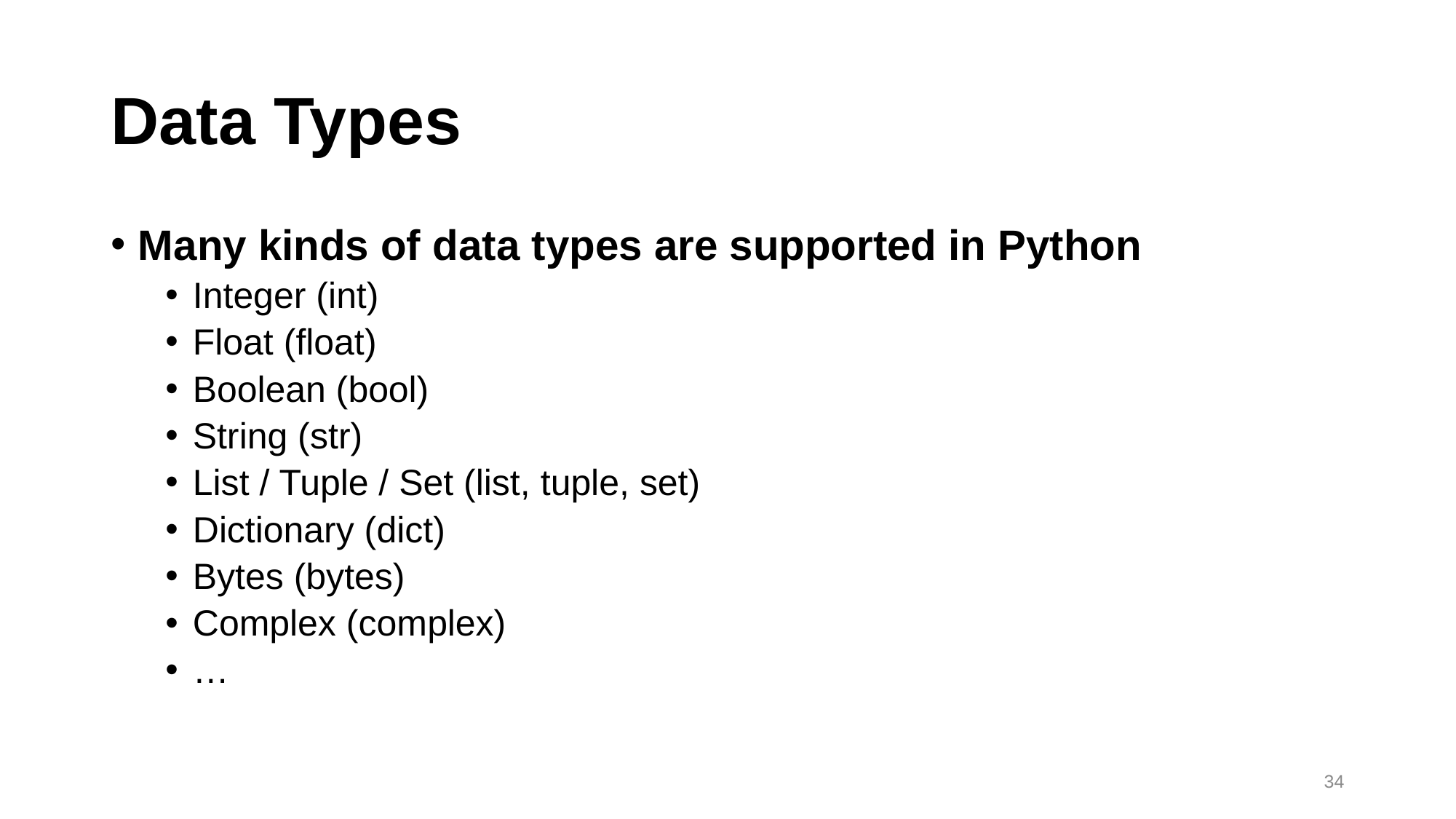

# Data Types
Many kinds of data types are supported in Python
Integer (int)
Float (float)
Boolean (bool)
String (str)
List / Tuple / Set (list, tuple, set)
Dictionary (dict)
Bytes (bytes)
Complex (complex)
…

34